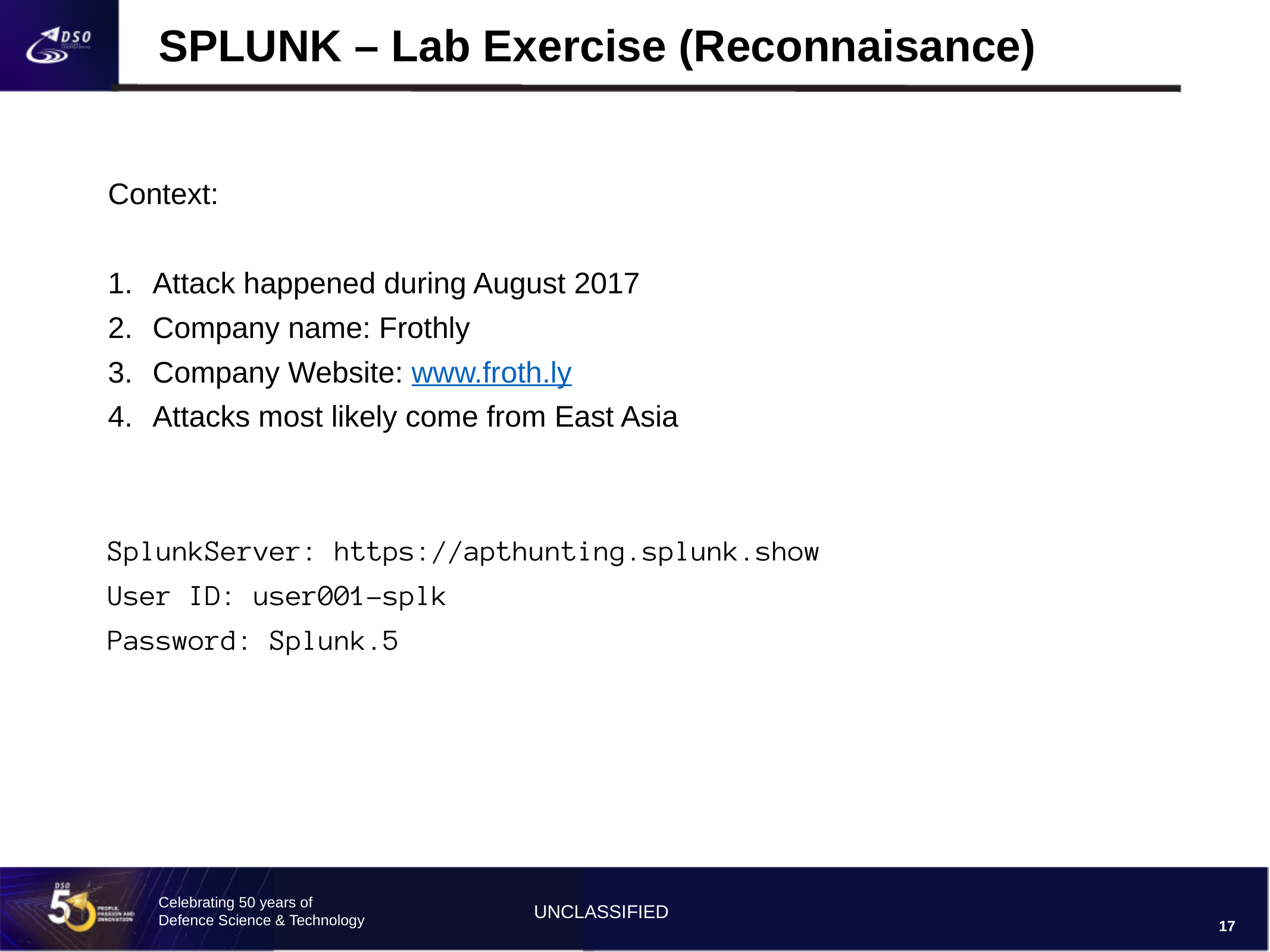

# SPLUNK – Lab Exercise (Reconnaisance)
Context:

Attack happened during August 2017
Company name: Frothly
Company Website: www.froth.ly
Attacks most likely come from East Asia

SplunkServer: https://apthunting.splunk.show
User ID: user001-splk
Password: Splunk.5
17